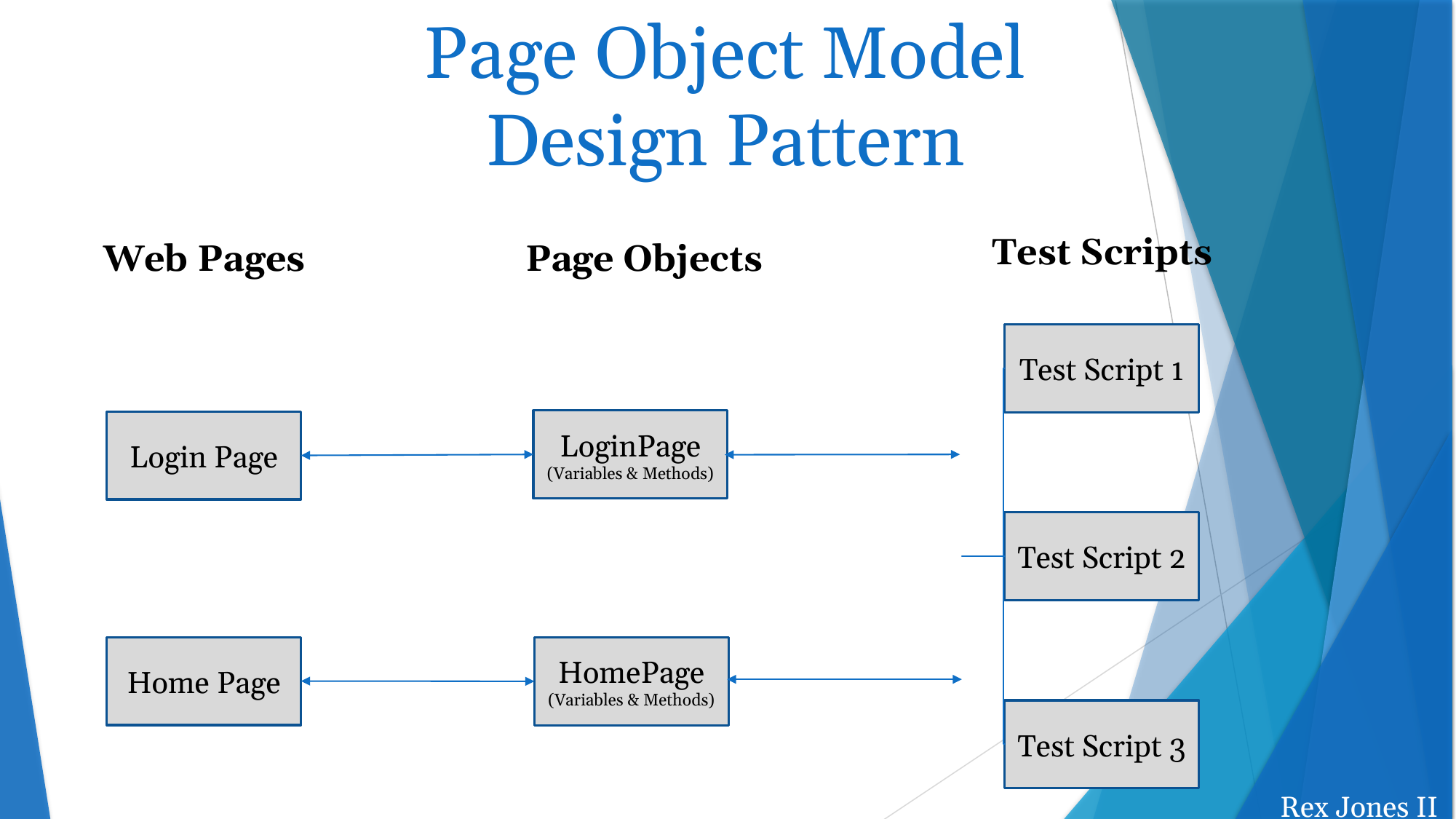

Page Object Model
Design Pattern
Test Scripts
Web Pages
Page Objects
Test Script 1
LoginPage
(Variables & Methods)
Login Page
Test Script 2
Home Page
HomePage
(Variables & Methods)
Test Script 3